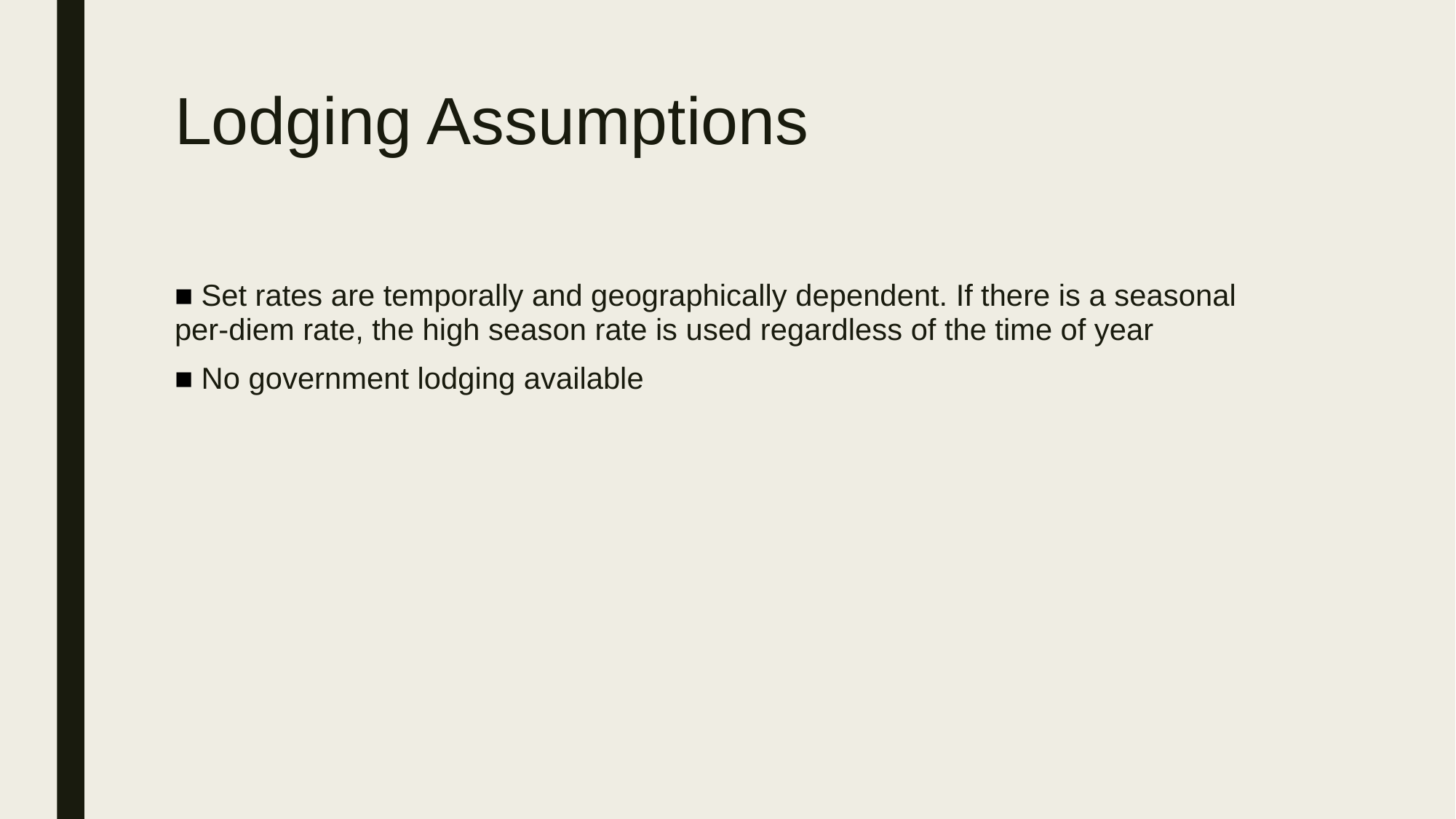

# Lodging Assumptions
■ Set rates are temporally and geographically dependent. If there is a seasonal per-diem rate, the high season rate is used regardless of the time of year
■ No government lodging available